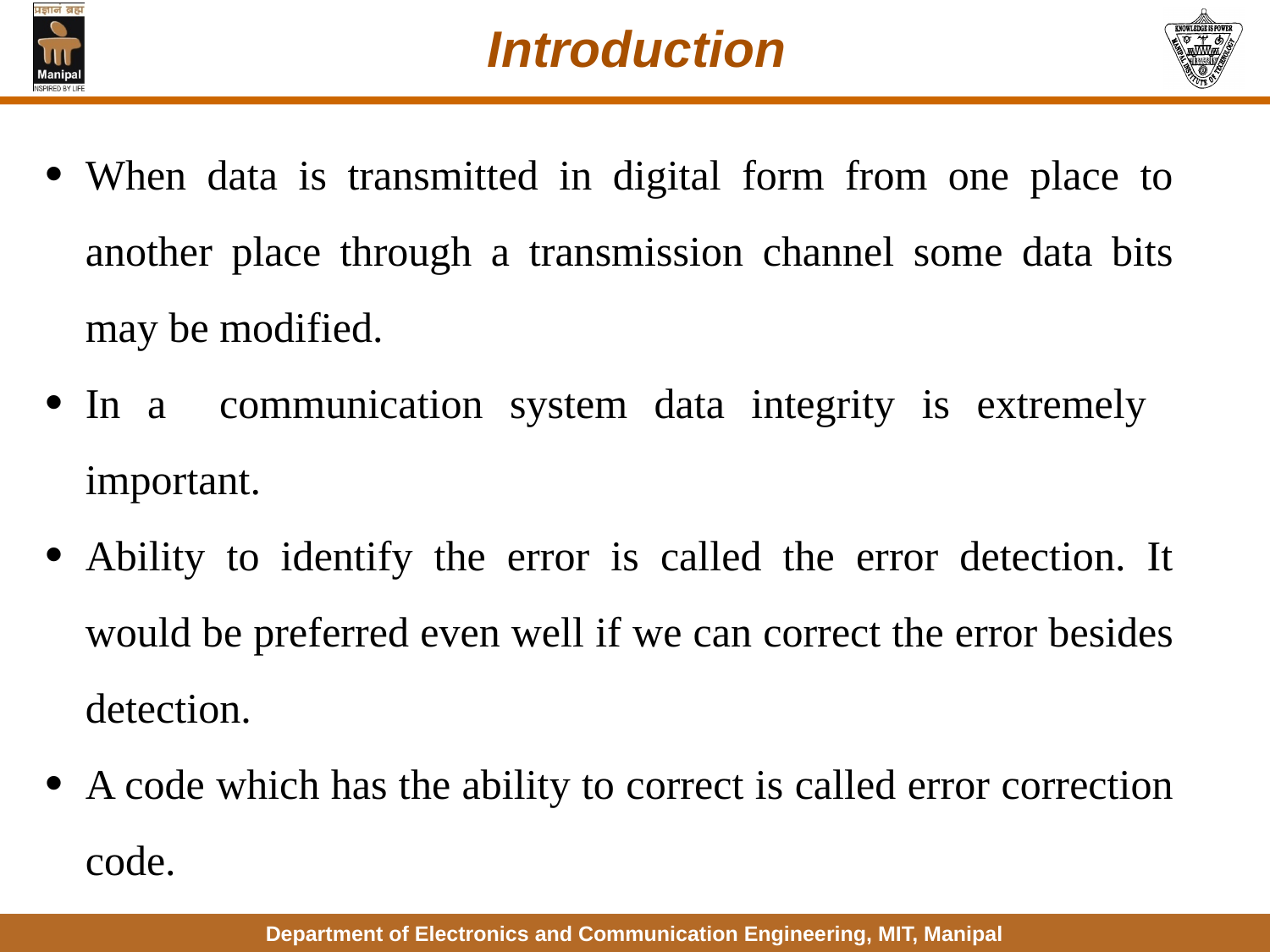

# Introduction
When data is transmitted in digital form from one place to another place through a transmission channel some data bits may be modified.
In a  communication system data integrity is extremely  important.
Ability to identify the error is called the error detection. It would be preferred even well if we can correct the error besides detection.
A code which has the ability to correct is called error correction code.